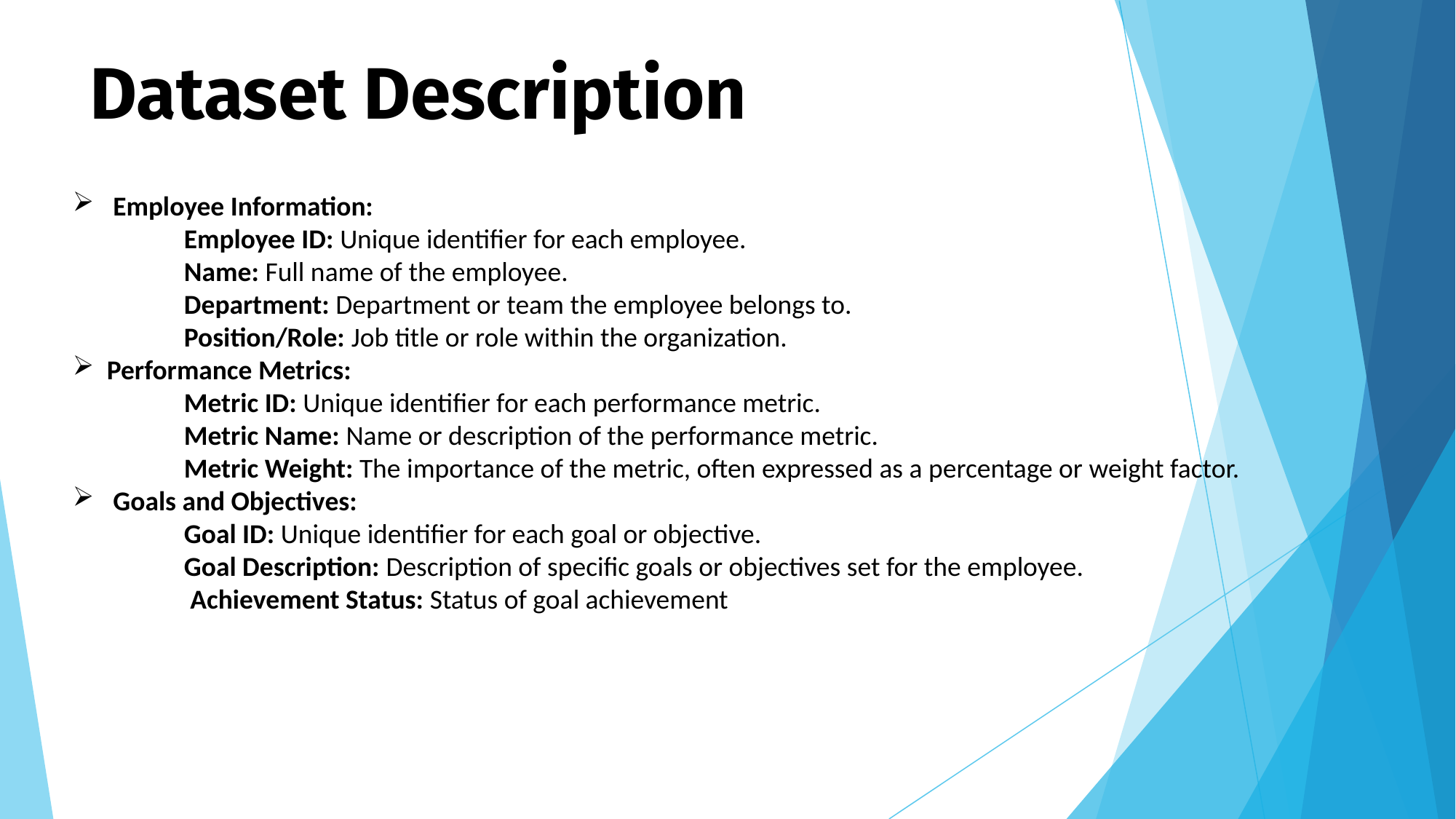

# Dataset Description
 Employee Information:
                  Employee ID: Unique identifier for each employee.
                  Name: Full name of the employee.
                  Department: Department or team the employee belongs to.
                  Position/Role: Job title or role within the organization.
Performance Metrics:
                  Metric ID: Unique identifier for each performance metric.
                  Metric Name: Name or description of the performance metric.
                  Metric Weight: The importance of the metric, often expressed as a percentage or weight factor.
 Goals and Objectives:
                  Goal ID: Unique identifier for each goal or objective.
                  Goal Description: Description of specific goals or objectives set for the employee.
                   Achievement Status: Status of goal achievement